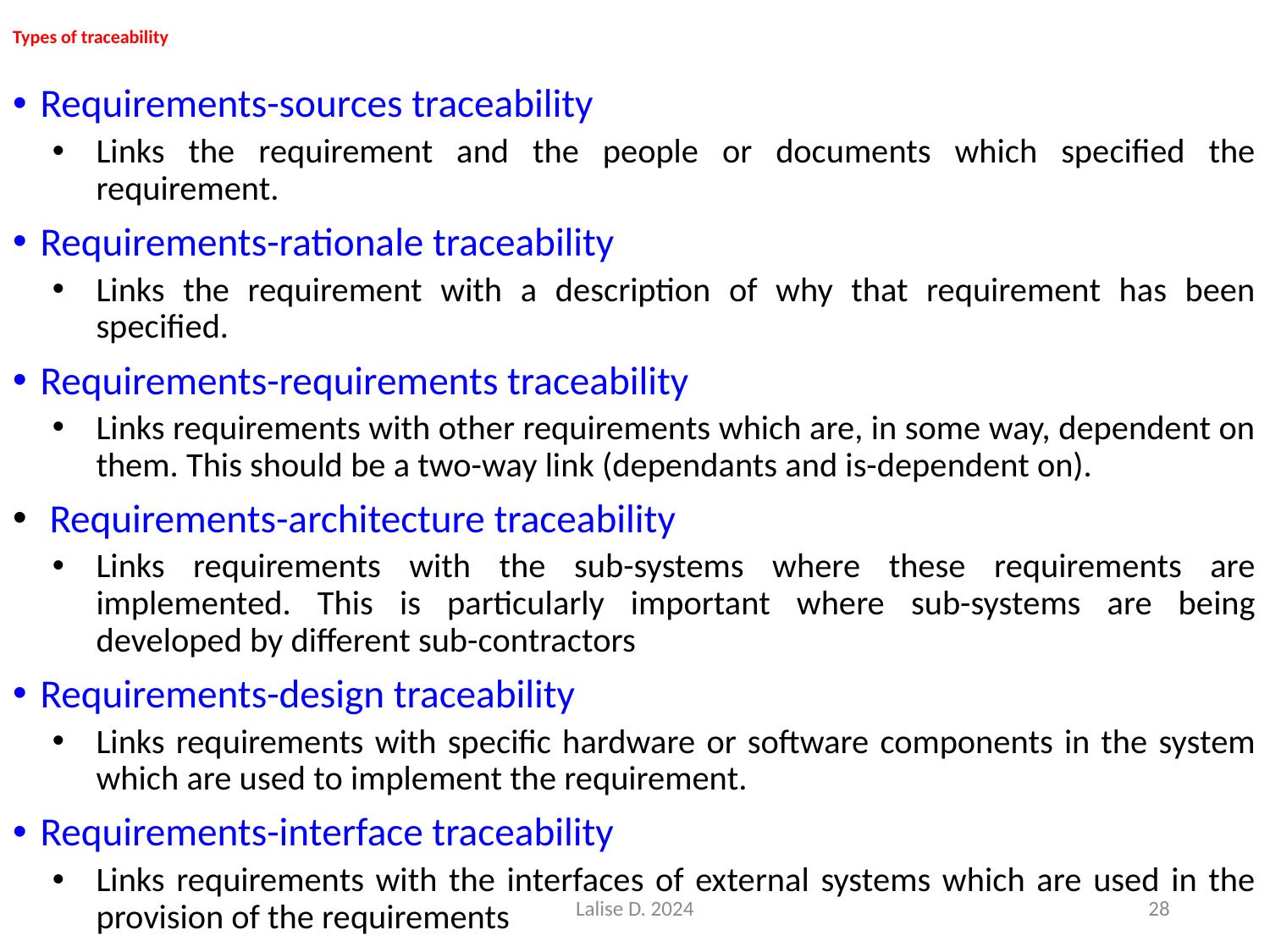

# Types of traceability
Requirements-sources traceability
Links the requirement and the people or documents which specified the requirement.
Requirements-rationale traceability
Links the requirement with a description of why that requirement has been specified.
Requirements-requirements traceability
Links requirements with other requirements which are, in some way, dependent on them. This should be a two-way link (dependants and is-dependent on).
 Requirements-architecture traceability
Links requirements with the sub-systems where these requirements are implemented. This is particularly important where sub-systems are being developed by different sub-contractors
Requirements-design traceability
Links requirements with specific hardware or software components in the system which are used to implement the requirement.
Requirements-interface traceability
Links requirements with the interfaces of external systems which are used in the provision of the requirements

Lalise D. 2024
28